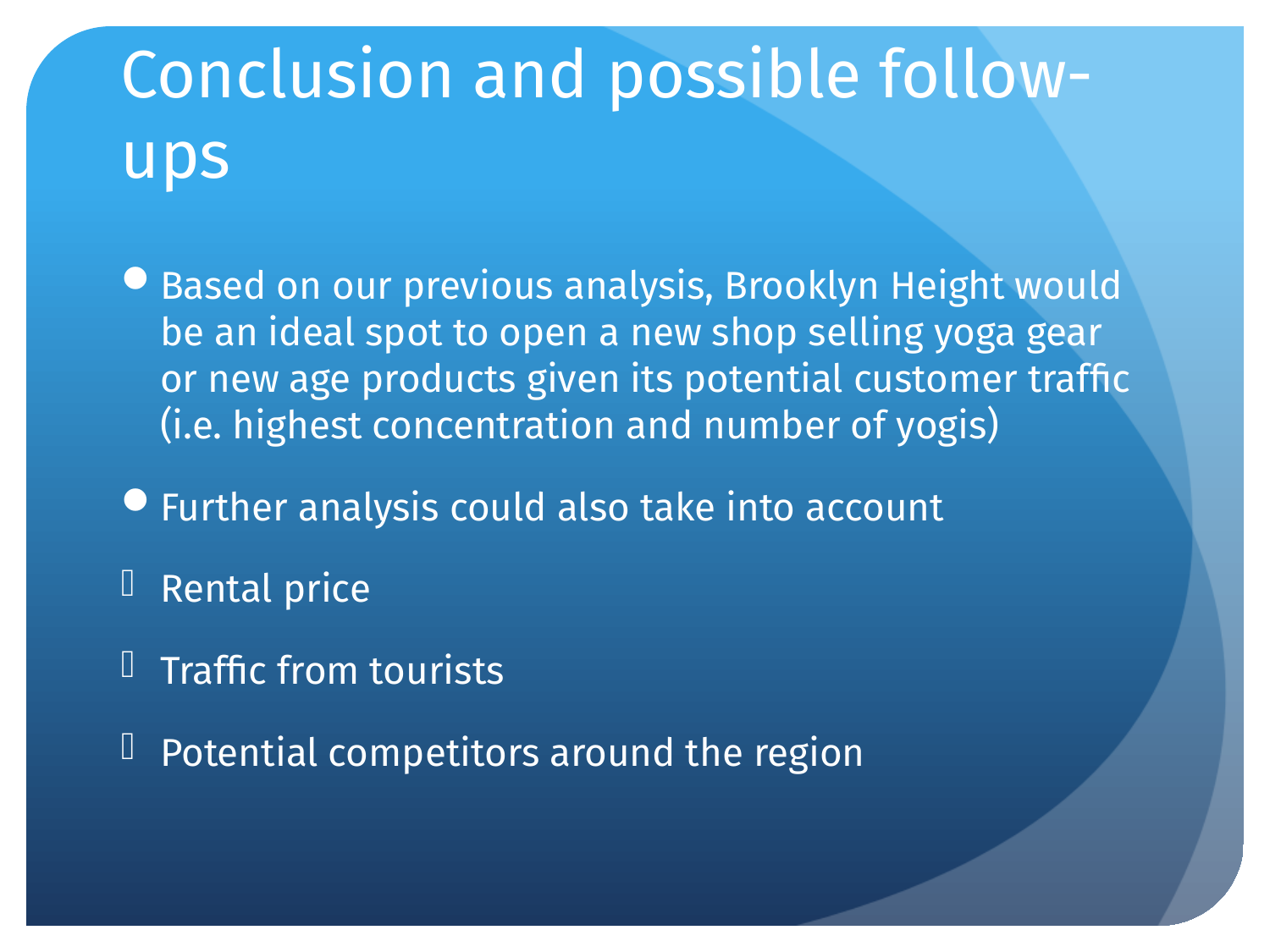

# Conclusion and possible follow-ups
Based on our previous analysis, Brooklyn Height would be an ideal spot to open a new shop selling yoga gear or new age products given its potential customer traffic (i.e. highest concentration and number of yogis)
Further analysis could also take into account
Rental price
Traffic from tourists
Potential competitors around the region